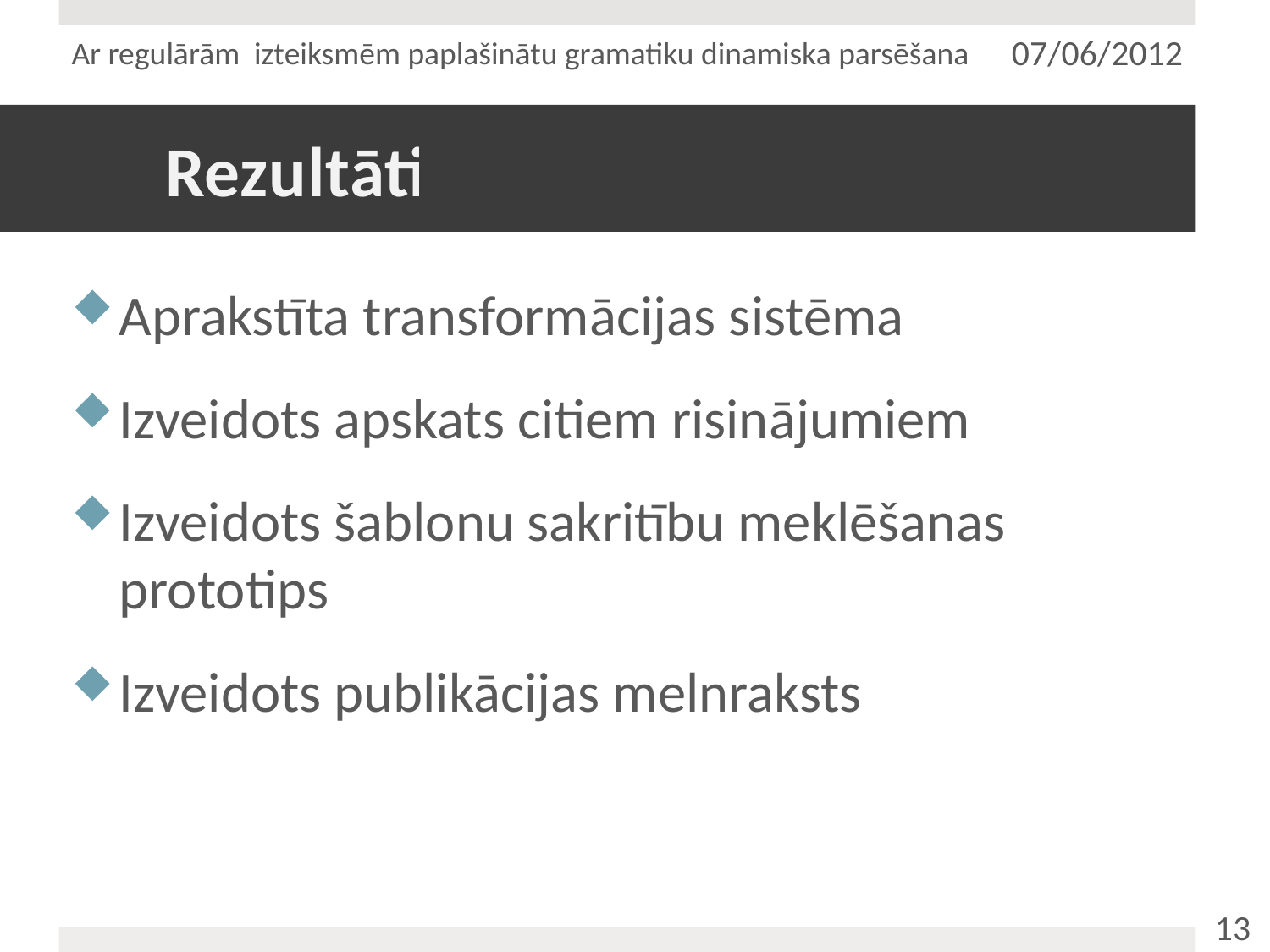

Ar regulārām  izteiksmēm paplašinātu gramatiku dinamiska parsēšana
07/06/2012
# Rezultāti
Aprakstīta transformācijas sistēma
Izveidots apskats citiem risinājumiem
Izveidots šablonu sakritību meklēšanas prototips
Izveidots publikācijas melnraksts
13